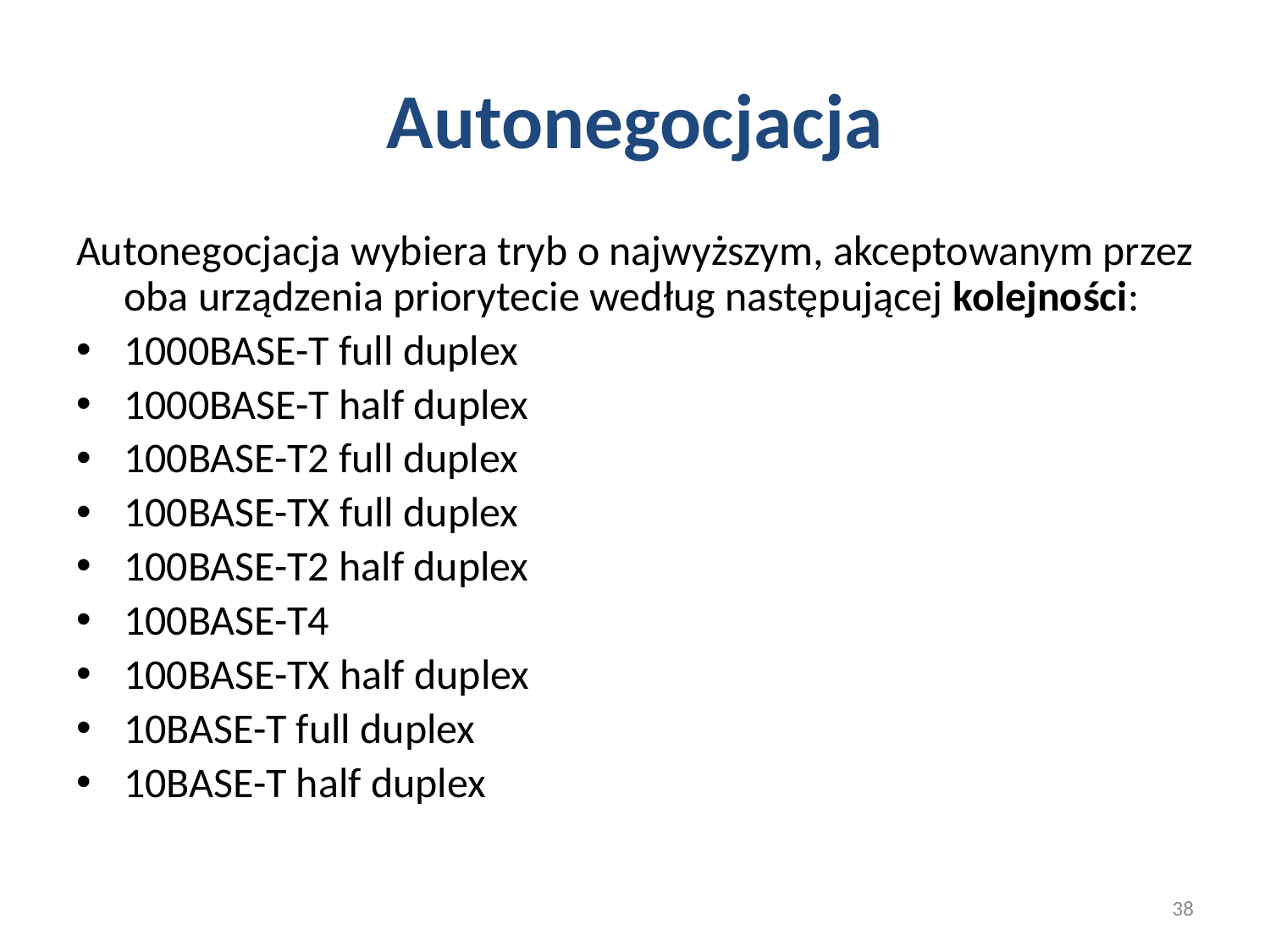

# Autonegocjacja
Autonegocjacja wybiera tryb o najwyższym, akceptowanym przez oba urządzenia priorytecie według następującej kolejności:
1000BASE-T full duplex
1000BASE-T half duplex
100BASE-T2 full duplex
100BASE-TX full duplex
100BASE-T2 half duplex
100BASE-T4
100BASE-TX half duplex
10BASE-T full duplex
10BASE-T half duplex
38